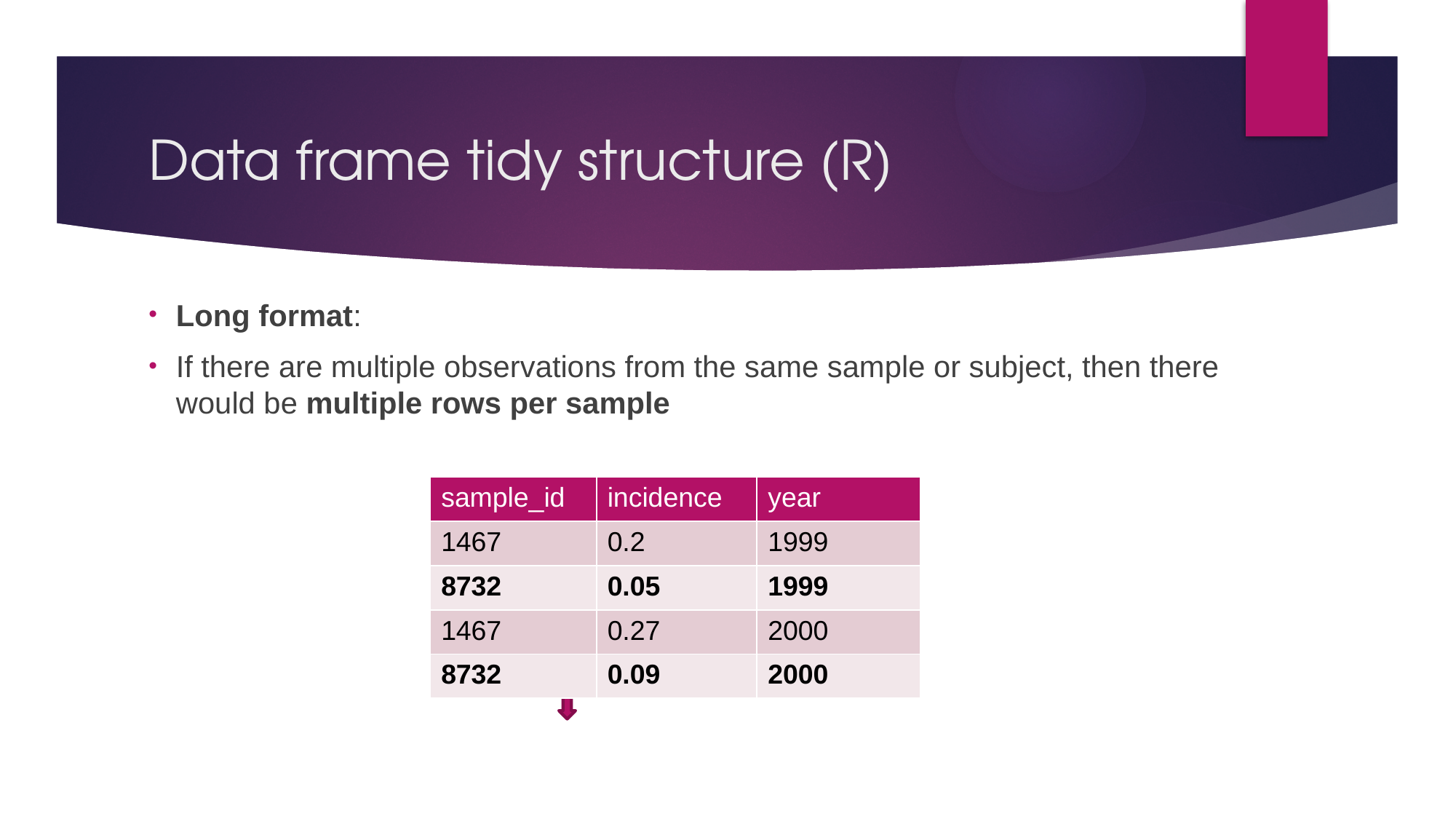

Data frame tidy structure (R)
Long format:
If there are multiple observations from the same sample or subject, then there would be multiple rows per sample
| sample\_id | incidence | year |
| --- | --- | --- |
| 1467 | 0.2 | 1999 |
| 8732 | 0.05 | 1999 |
| 1467 | 0.27 | 2000 |
| 8732 | 0.09 | 2000 |